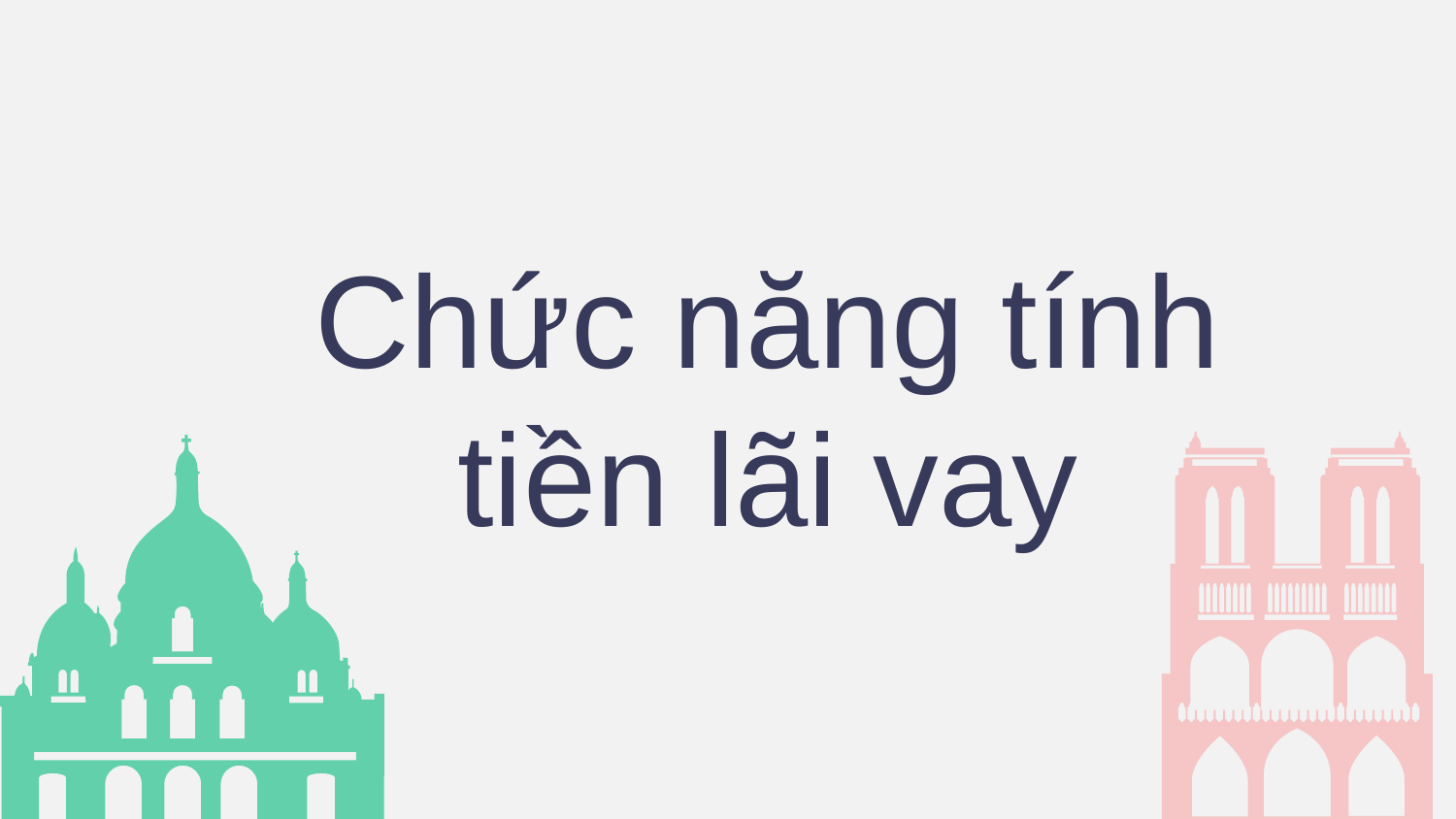

# Chức năng tính tiền lãi vay